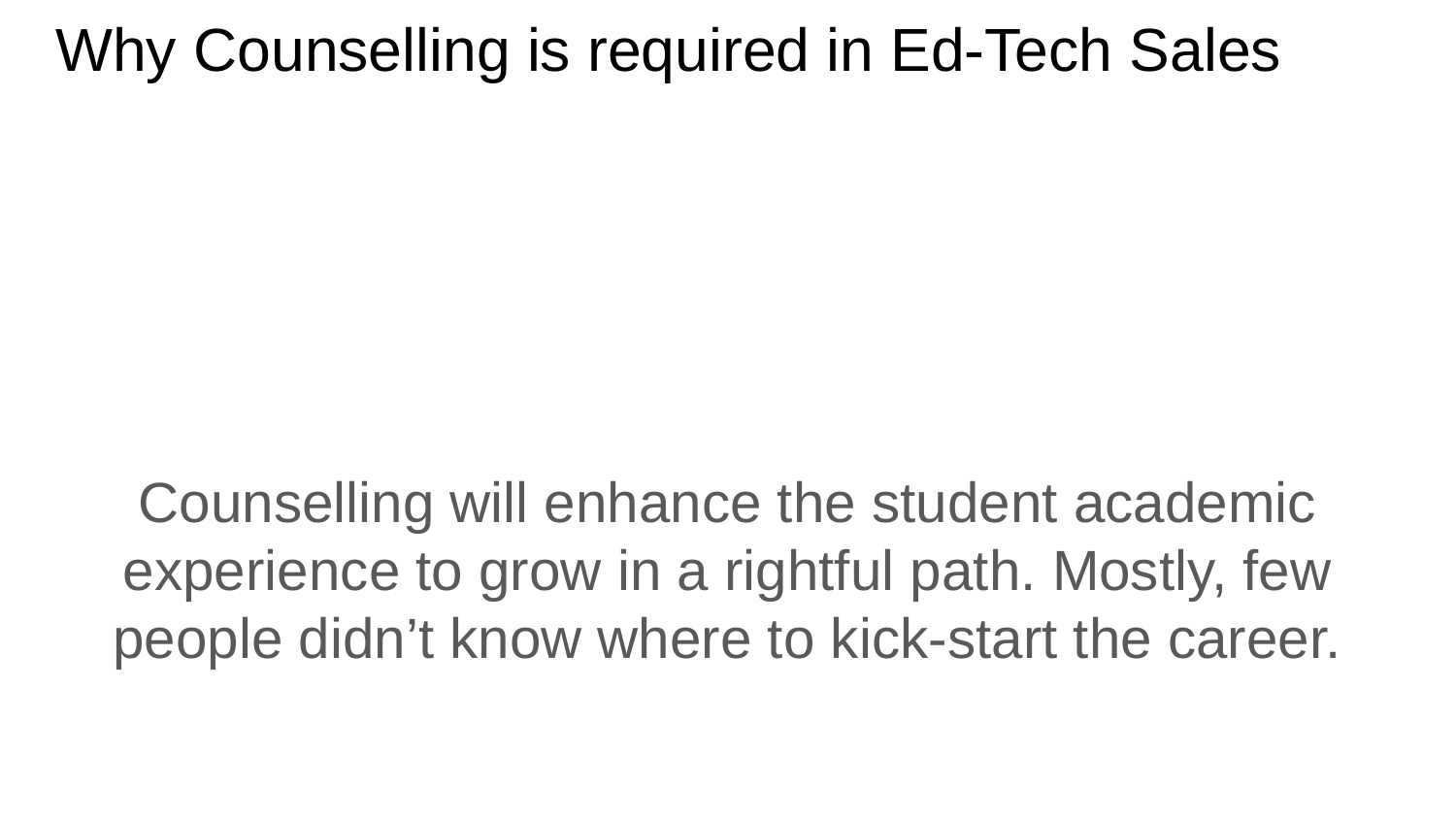

# Why Counselling is required in Ed-Tech Sales
Counselling will enhance the student academic experience to grow in a rightful path. Mostly, few people didn’t know where to kick-start the career.